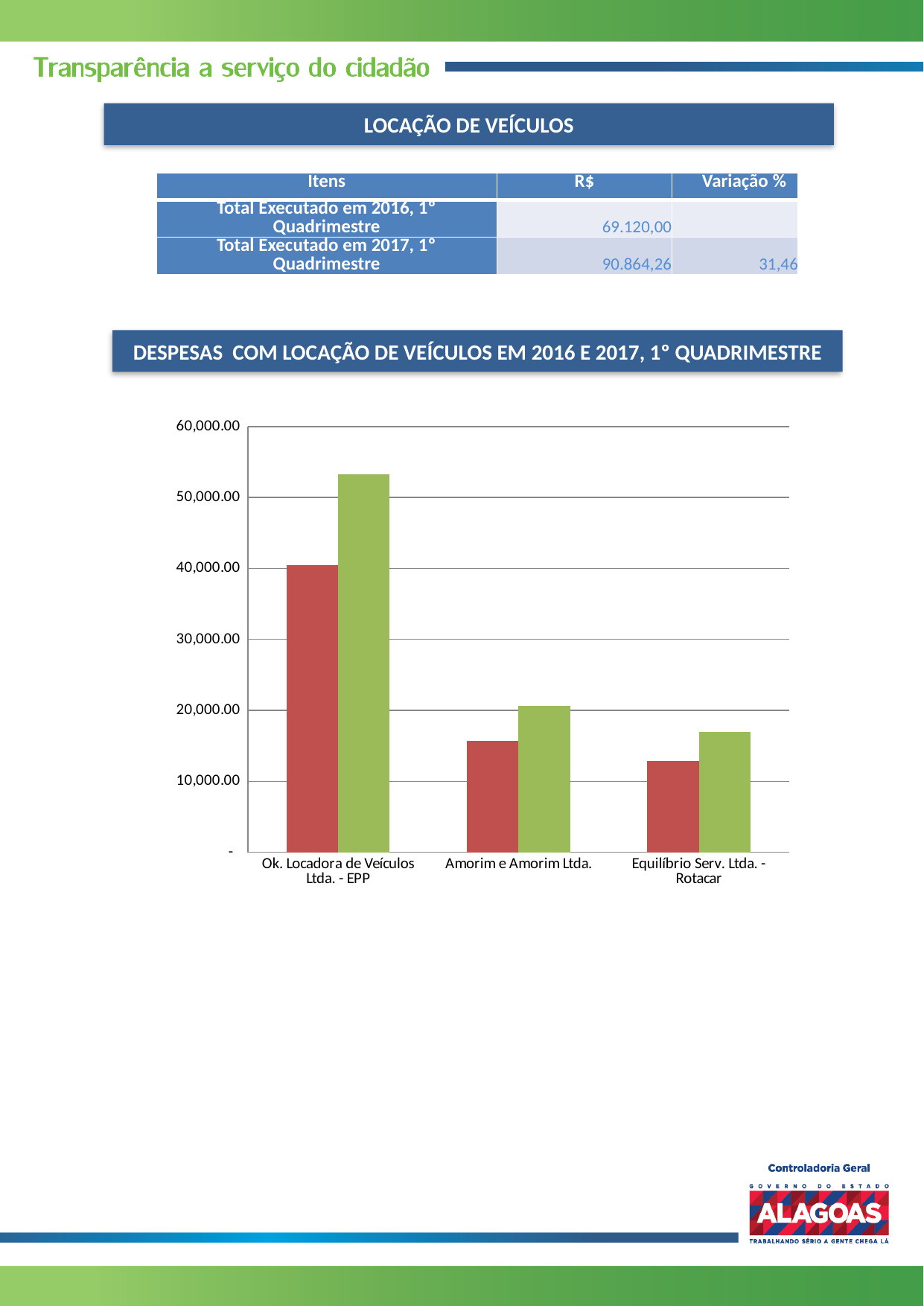

LOCAÇÃO DE VEÍCULOS
| Itens | R$ | Variação % |
| --- | --- | --- |
| Total Executado em 2016, 1º Quadrimestre | 69.120,00 |  |
| Total Executado em 2017, 1º Quadrimestre | 90.864,26 | 31,46 |
DESPESAS  COM LOCAÇÃO DE VEÍCULOS EM 2016 E 2017, 1º QUADRIMESTRE

### Chart

| Category |  |  |
|---|---|---|
| Ok. Locadora de Veículos Ltda. - EPP | 40500.0 | 53246.219999999994 |
| Amorim e Amorim Ltda. | 15720.0 | 20661.04 |
| Equilíbrio Serv. Ltda. - Rotacar | 12900.0 | 16957.22 |